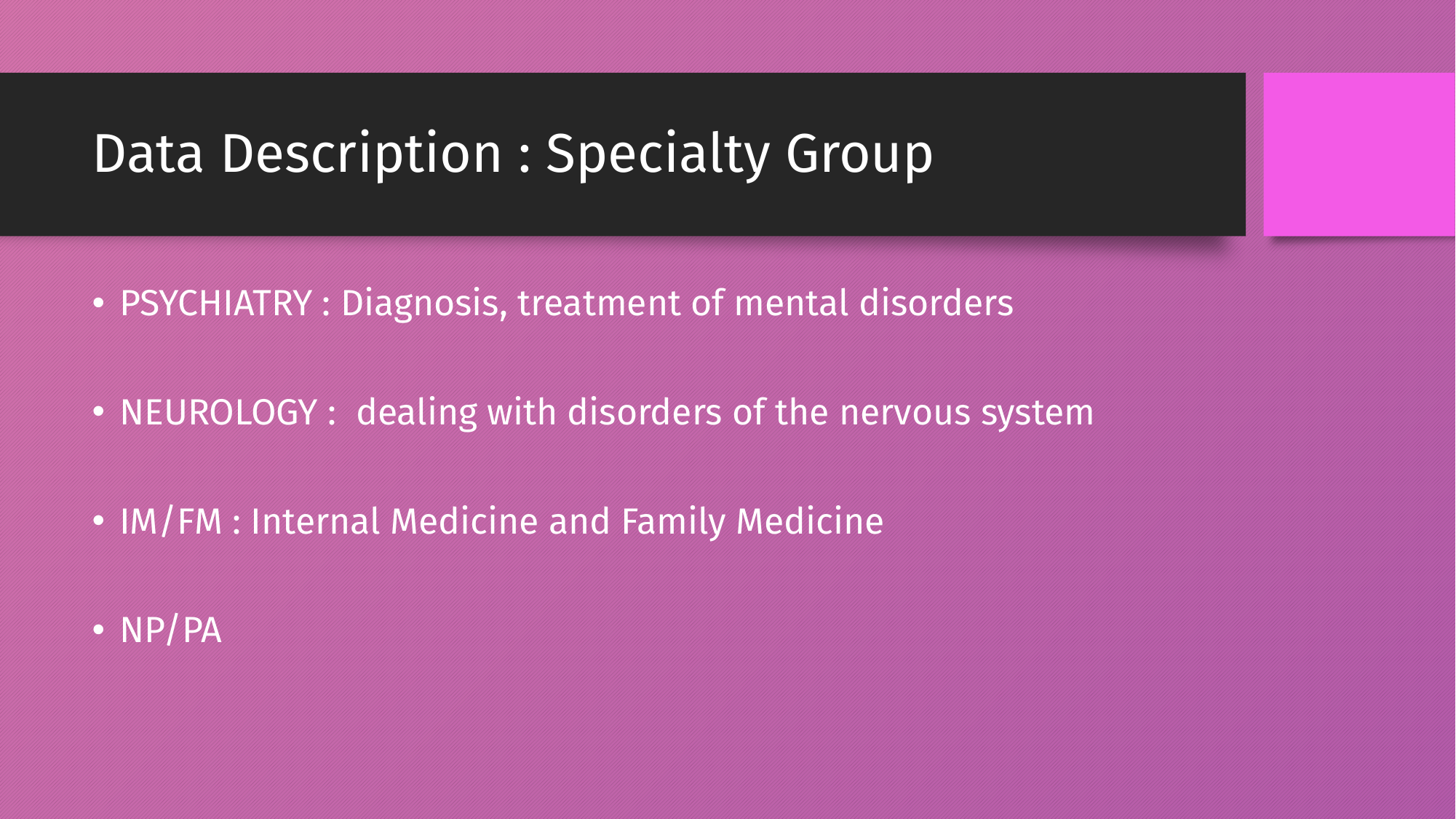

# Data Description : Specialty Group
PSYCHIATRY : Diagnosis, treatment of mental disorders

NEUROLOGY :  dealing with disorders of the nervous system

IM/FM : Internal Medicine and Family Medicine

NP/PA